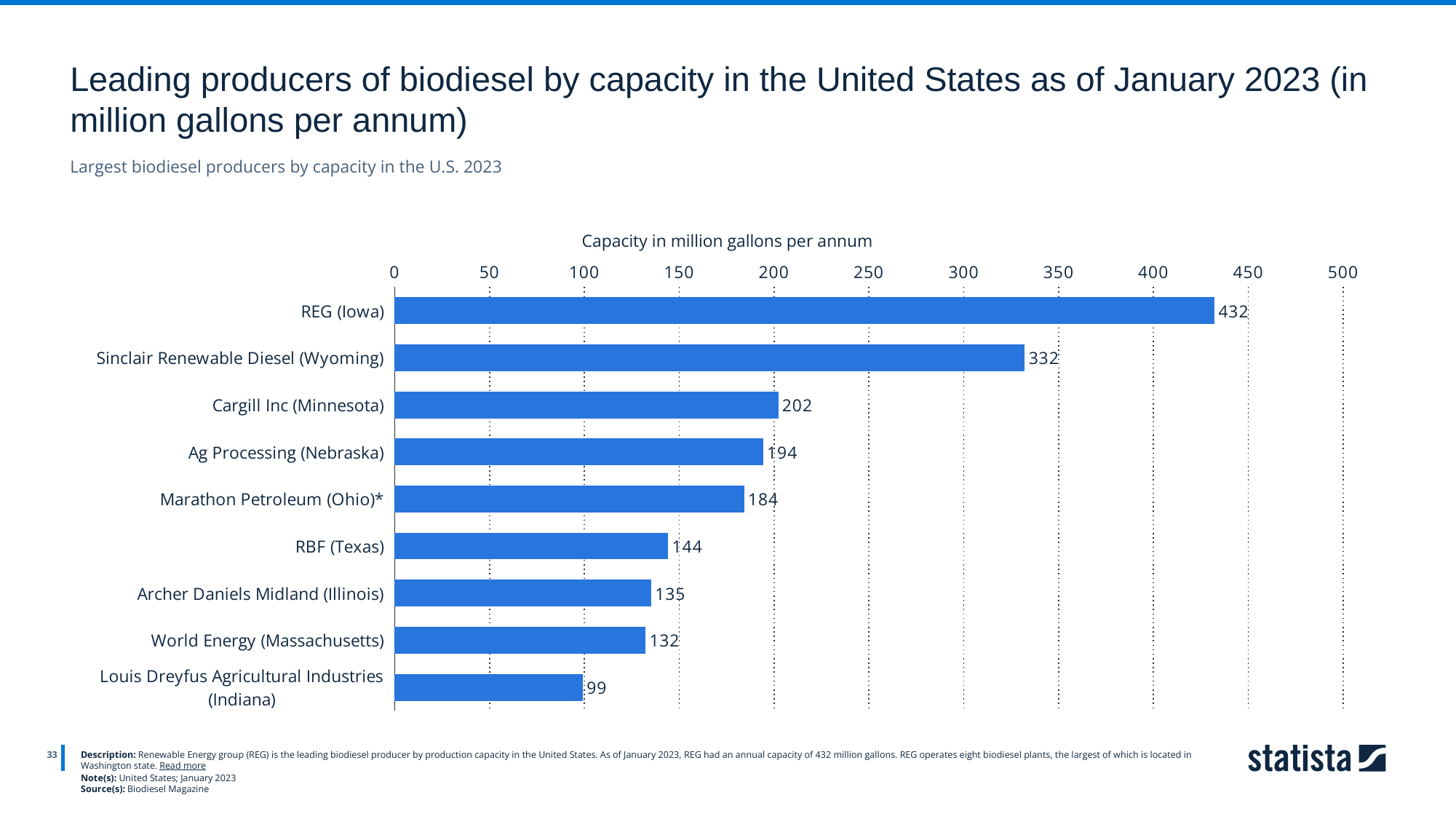

Leading producers of biodiesel by capacity in the United States as of January 2023 (in million gallons per annum)
Largest biodiesel producers by capacity in the U.S. 2023
Capacity in million gallons per annum

### Chart

| Category | Column2 |
|---|---|
| REG (Iowa) | 432.0 |
| Sinclair Renewable Diesel (Wyoming) | 332.0 |
| Cargill Inc (Minnesota) | 202.0 |
| Ag Processing (Nebraska) | 194.0 |
| Marathon Petroleum (Ohio)* | 184.0 |
| RBF (Texas) | 144.0 |
| Archer Daniels Midland (Illinois) | 135.0 |
| World Energy (Massachusetts) | 132.0 |
| Louis Dreyfus Agricultural Industries (Indiana) | 99.0 |
33
Description: Renewable Energy group (REG) is the leading biodiesel producer by production capacity in the United States. As of January 2023, REG had an annual capacity of 432 million gallons. REG operates eight biodiesel plants, the largest of which is located in Washington state. Read more
Note(s): United States; January 2023
Source(s): Biodiesel Magazine